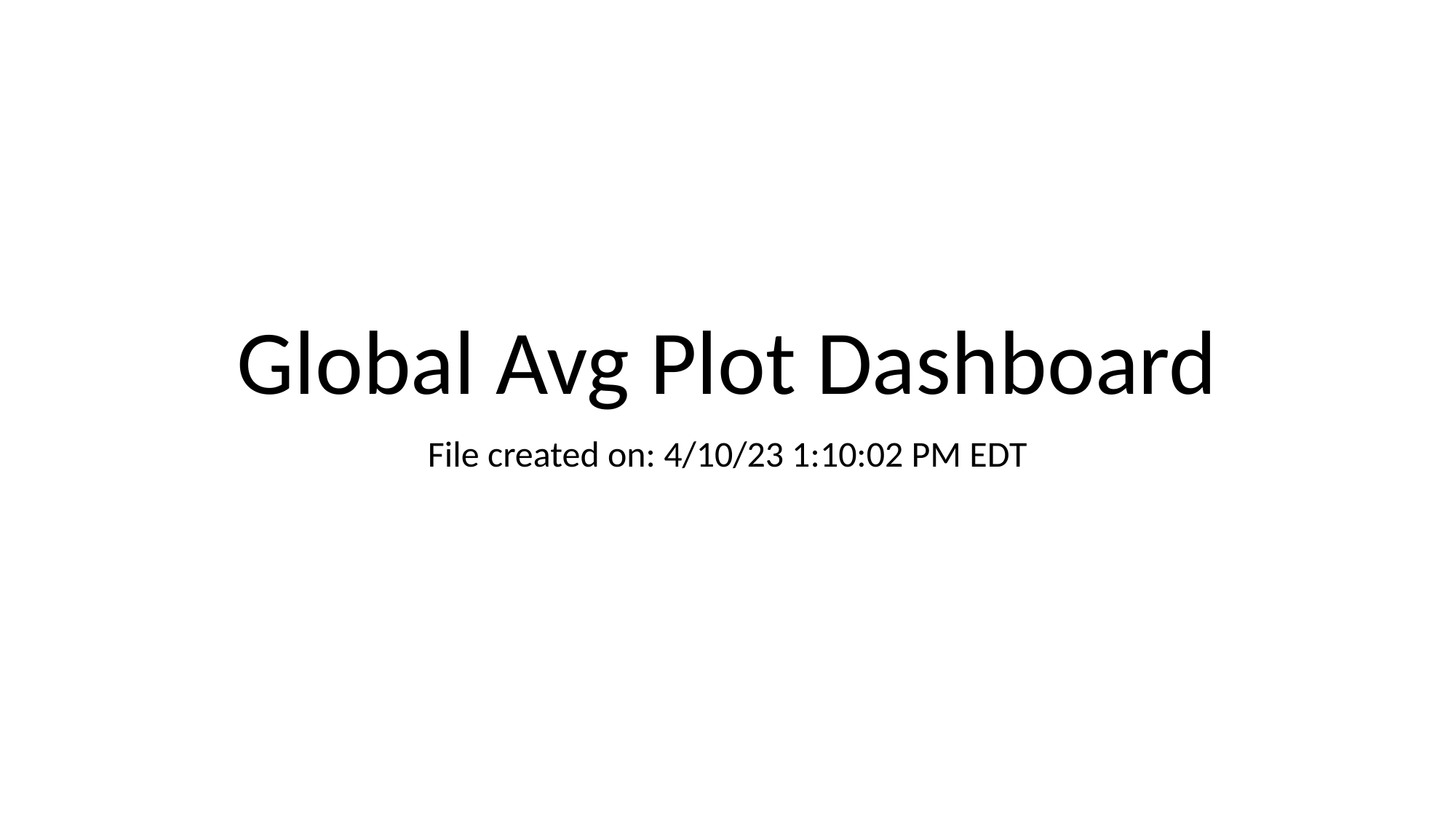

# Global Avg Plot Dashboard
File created on: 4/10/23 1:10:02 PM EDT